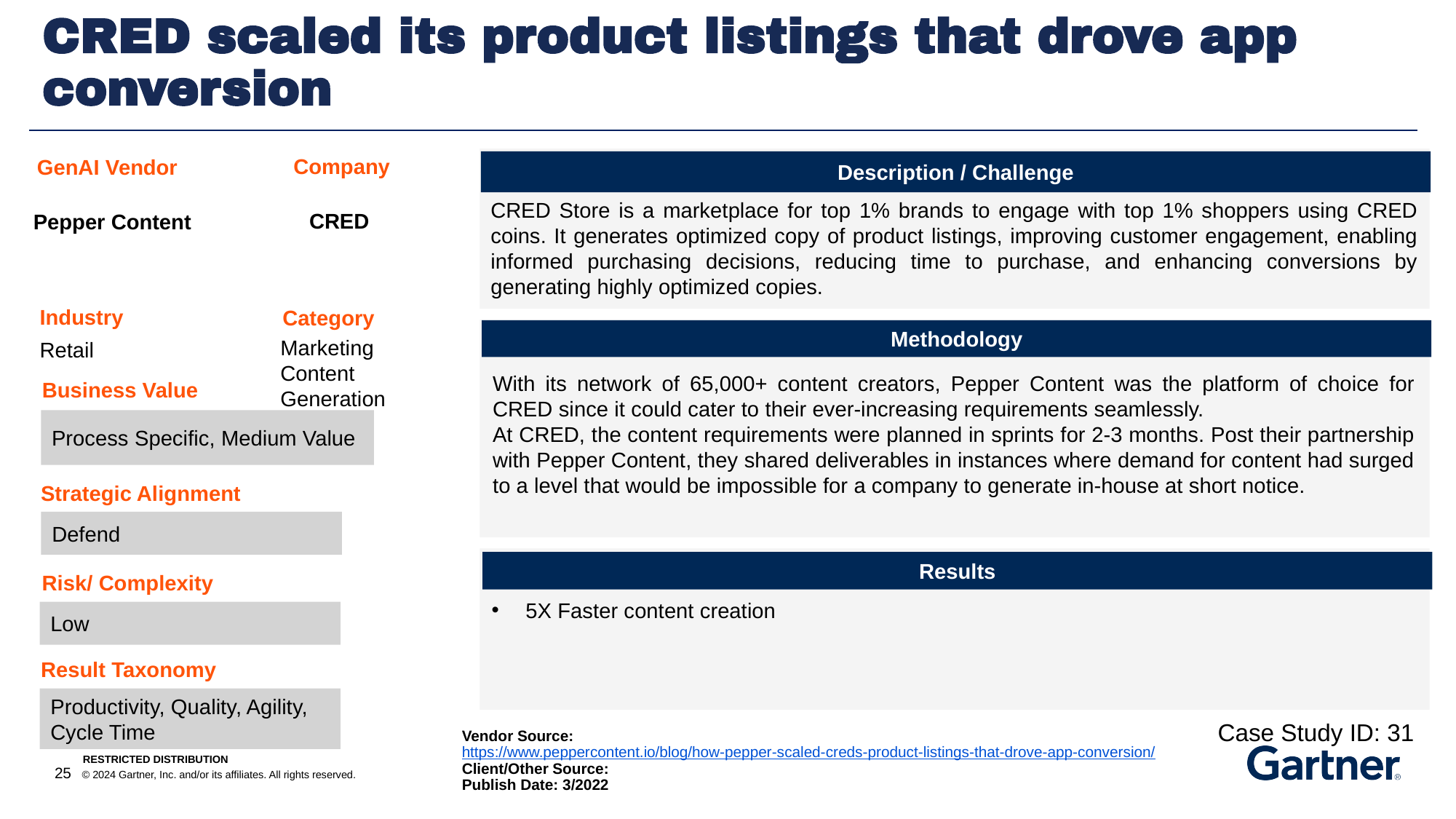

CRED scaled its product listings that drove app conversion
Company
GenAI Vendor

Description / Challenge
CRED Store is a marketplace for top 1% brands to engage with top 1% shoppers using CRED coins. It generates optimized copy of product listings, improving customer engagement, enabling informed purchasing decisions, reducing time to purchase, and enhancing conversions by generating highly optimized copies.
CRED
Pepper Content
Industry
Category

Methodology
Marketing Content Generation
Retail
With its network of 65,000+ content creators, Pepper Content was the platform of choice for CRED since it could cater to their ever-increasing requirements seamlessly.
At CRED, the content requirements were planned in sprints for 2-3 months. Post their partnership with Pepper Content, they shared deliverables in instances where demand for content had surged to a level that would be impossible for a company to generate in-house at short notice.
Business Value
Process Specific, Medium Value
Strategic Alignment
Defend

Results
Risk/ Complexity
5X Faster content creation
Low
Result Taxonomy
Productivity, Quality, Agility, Cycle Time
Case Study ID: 31
Vendor Source: https://www.peppercontent.io/blog/how-pepper-scaled-creds-product-listings-that-drove-app-conversion/
Client/Other Source:
Publish Date: 3/2022